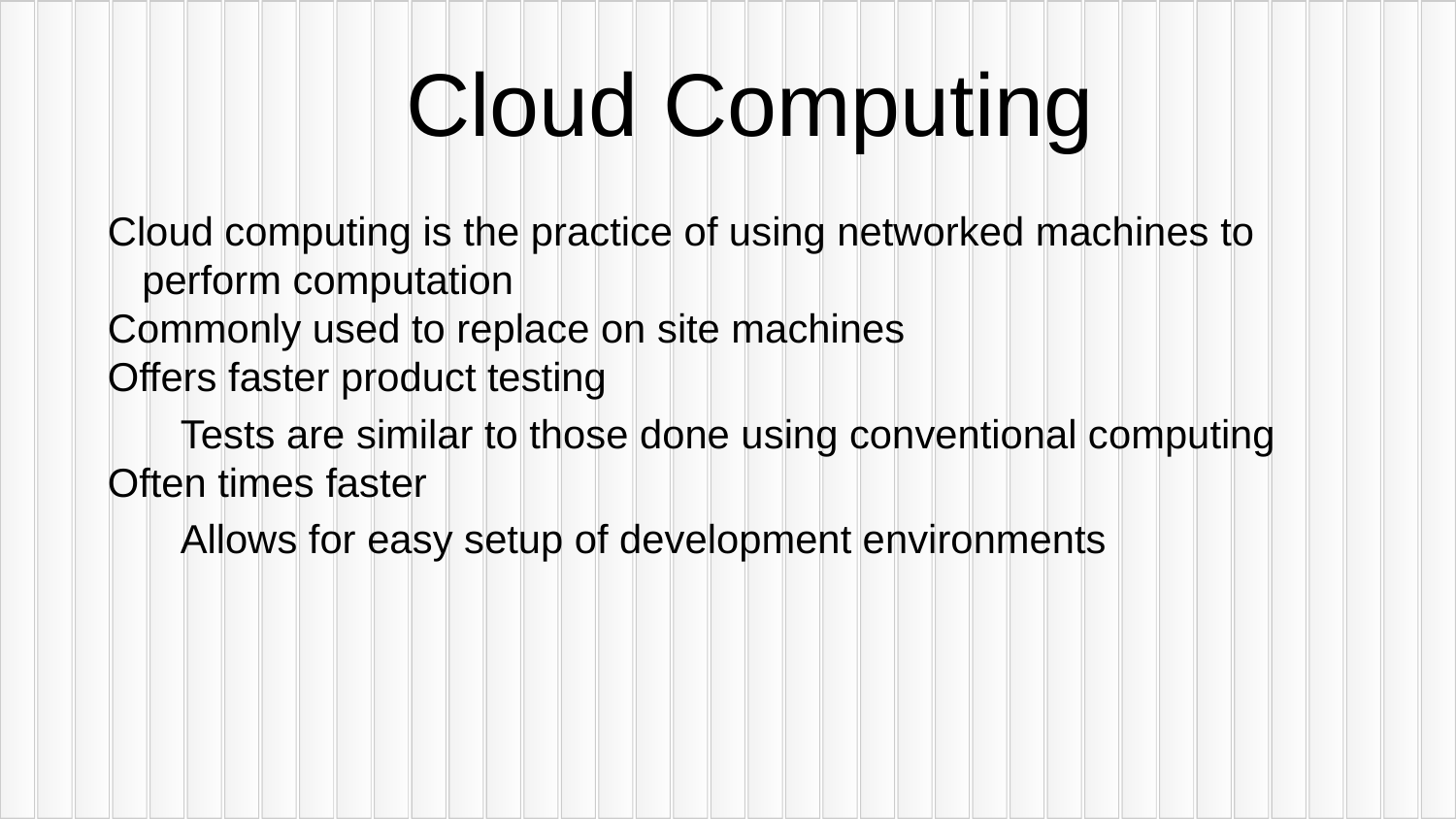

# Cloud Computing
Cloud computing is the practice of using networked machines to perform computation
Commonly used to replace on site machines
Offers faster product testing
Tests are similar to those done using conventional computing
Often times faster
Allows for easy setup of development environments